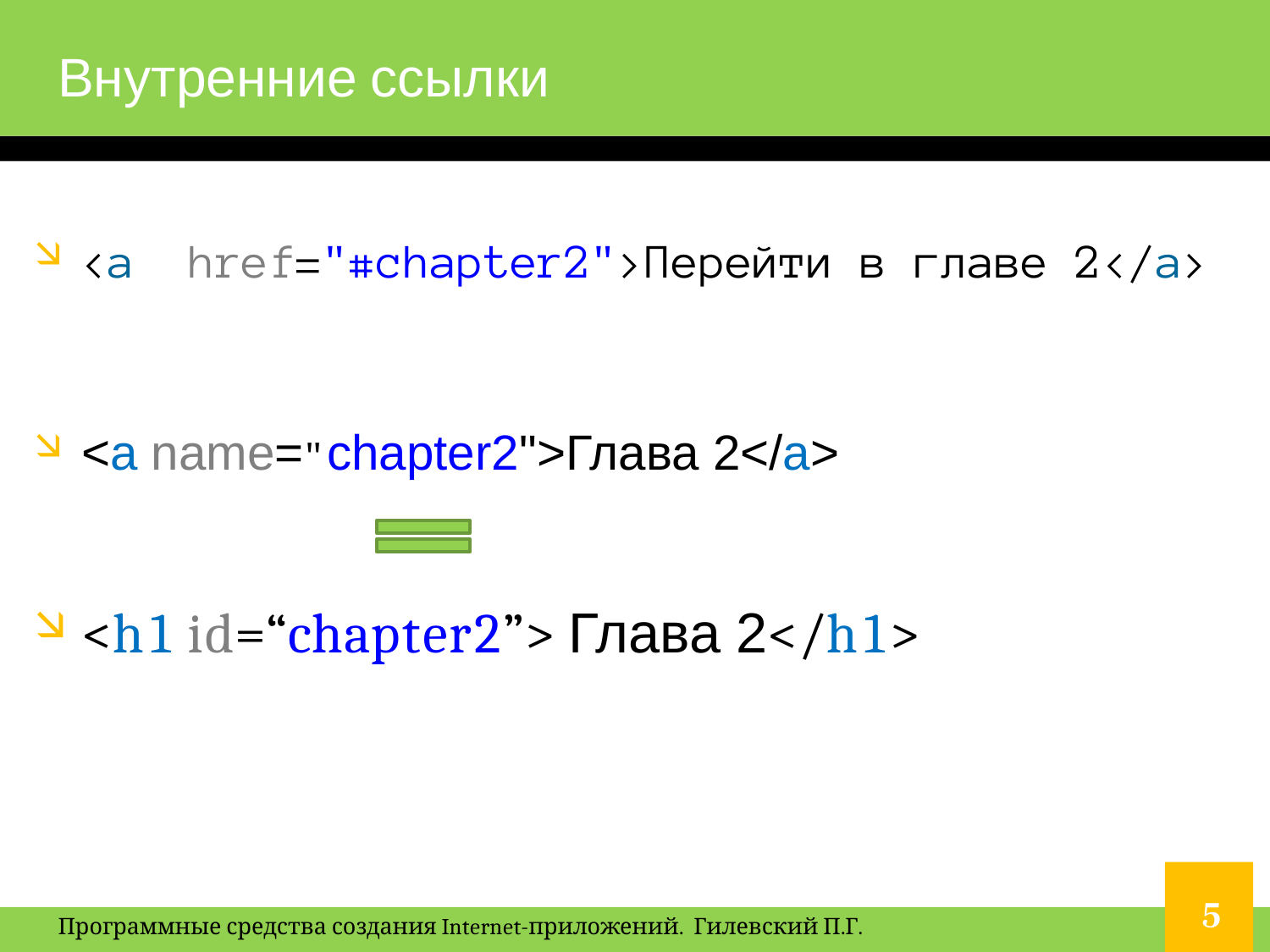

# Внутренние ссылки
<a  href="#chapter2">Перейти в главе 2</a>

<a name="chapter2">Глава 2</a>

<h1 id=“chapter2”> Глава 2</h1>

5